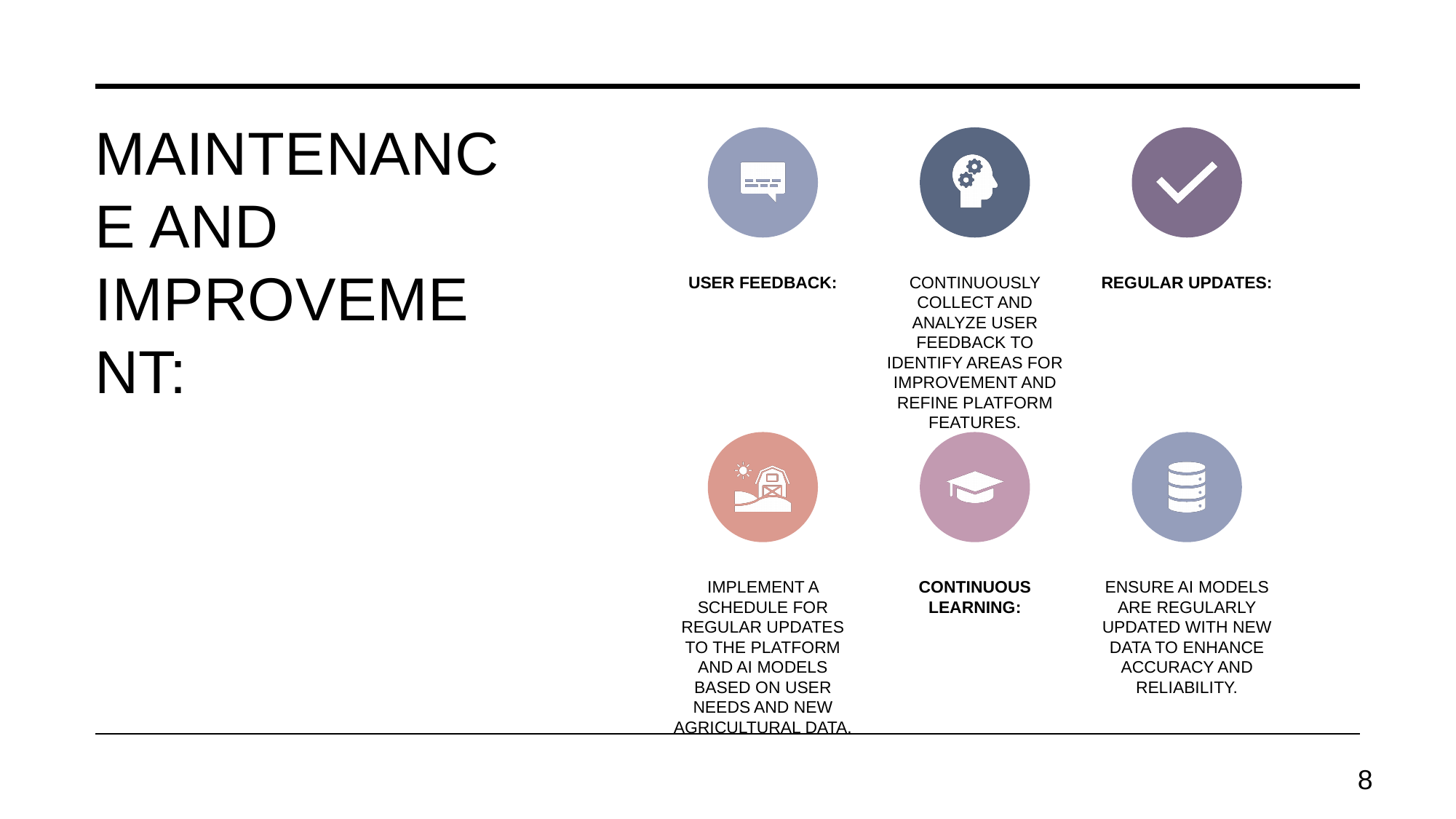

# Maintenance and Improvement:
User Feedback:
Continuously collect and analyze user feedback to identify areas for improvement and refine platform features.
Regular Updates:
Implement a schedule for regular updates to the platform and AI models based on user needs and new agricultural data.
Continuous Learning:
Ensure AI models are regularly updated with new data to enhance accuracy and reliability.
8